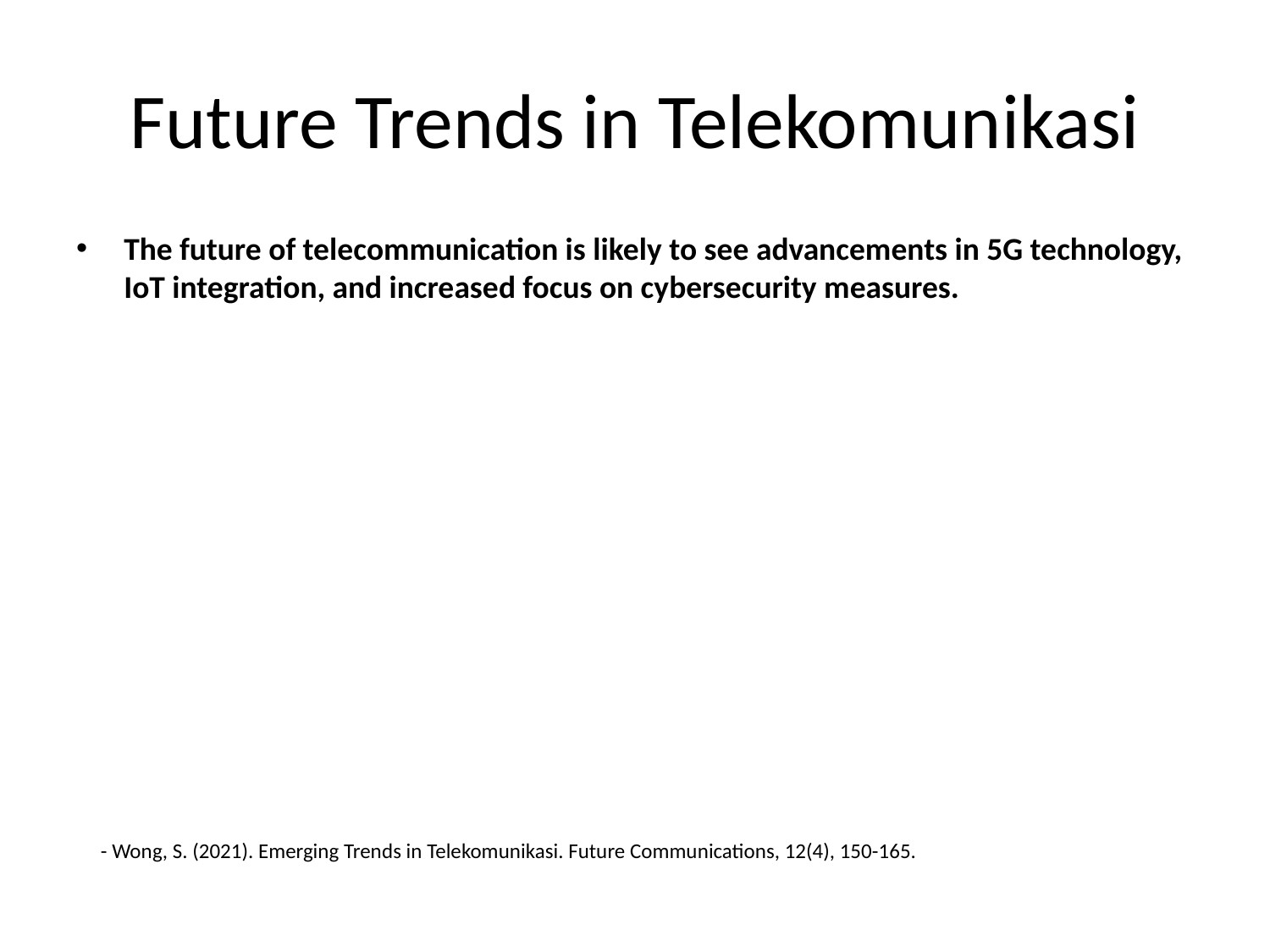

# Future Trends in Telekomunikasi
The future of telecommunication is likely to see advancements in 5G technology, IoT integration, and increased focus on cybersecurity measures.

- Wong, S. (2021). Emerging Trends in Telekomunikasi. Future Communications, 12(4), 150-165.